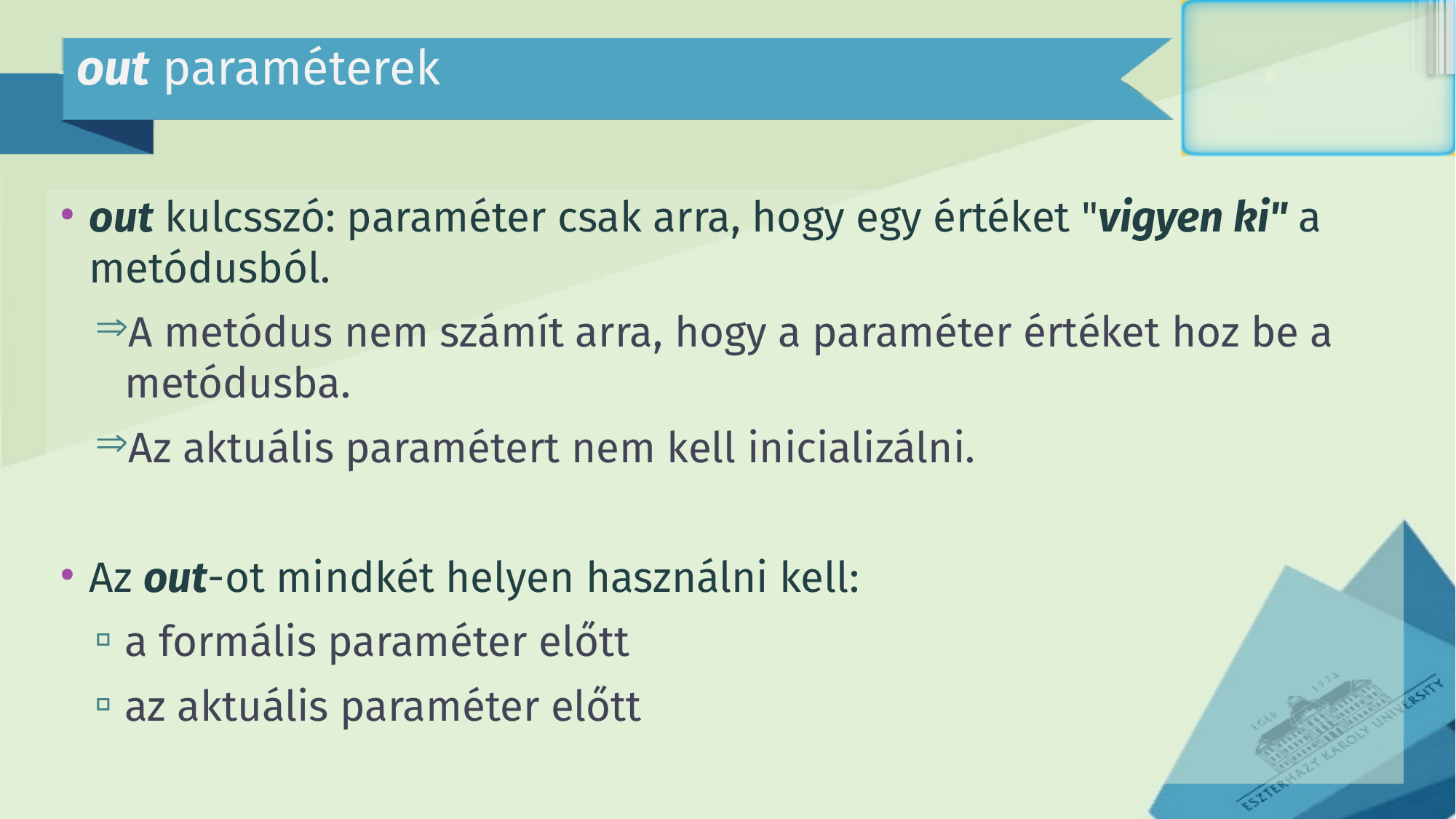

# out paraméterek
out kulcsszó: paraméter csak arra, hogy egy értéket "vigyen ki" a metódusból.
A metódus nem számít arra, hogy a paraméter értéket hoz be a metódusba.
Az aktuális paramétert nem kell inicializálni.

Az out-ot mindkét helyen használni kell:
a formális paraméter előtt
az aktuális paraméter előtt